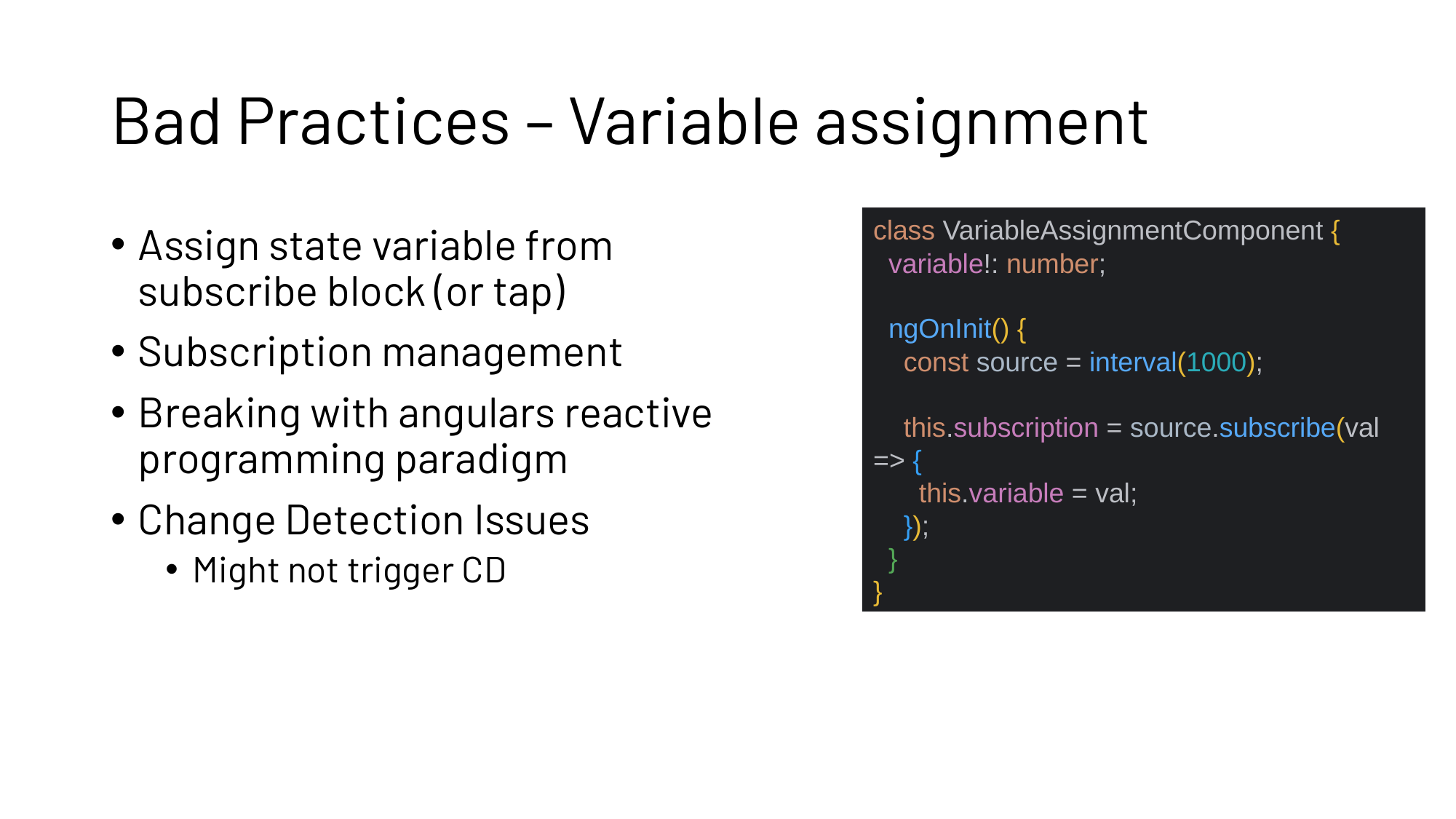

# Bad Practices – Variable assignment
Assign state variable from subscribe block (or tap)
Subscription management
Breaking with angulars reactive programming paradigm
Change Detection Issues
Might not trigger CD
class VariableAssignmentComponent {
  variable!: number;
  ngOnInit() {
    const source = interval(1000);
    this.subscription = source.subscribe(val => {
      this.variable = val;
    });
  }
}